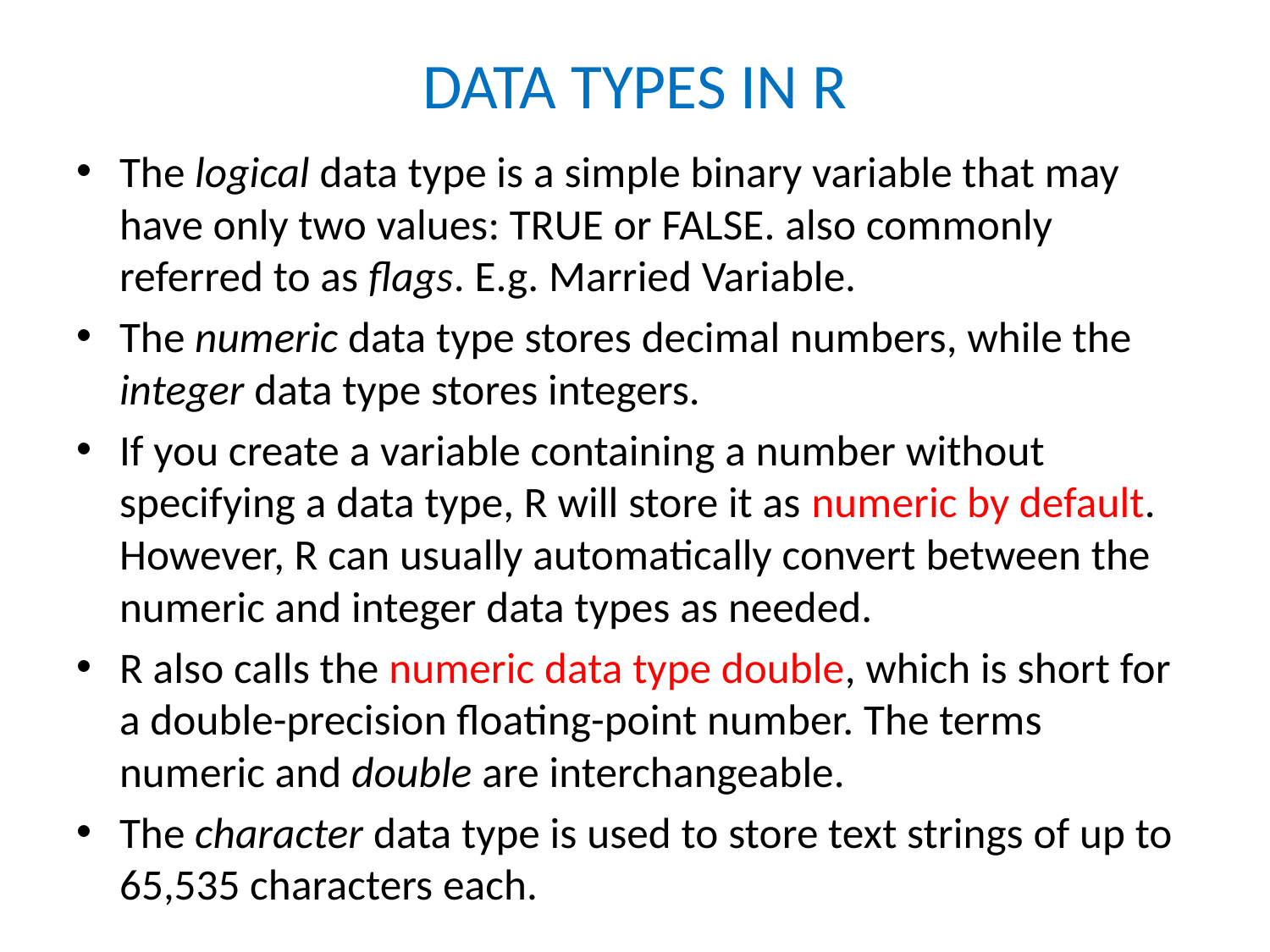

# DATA TYPES IN R
The logical data type is a simple binary variable that may have only two values: TRUE or FALSE. also commonly referred to as flags. E.g. Married Variable.
The numeric data type stores decimal numbers, while the integer data type stores integers.
If you create a variable containing a number without specifying a data type, R will store it as numeric by default. However, R can usually automatically convert between the numeric and integer data types as needed.
R also calls the numeric data type double, which is short for a double-precision floating-point number. The terms numeric and double are interchangeable.
The character data type is used to store text strings of up to 65,535 characters each.